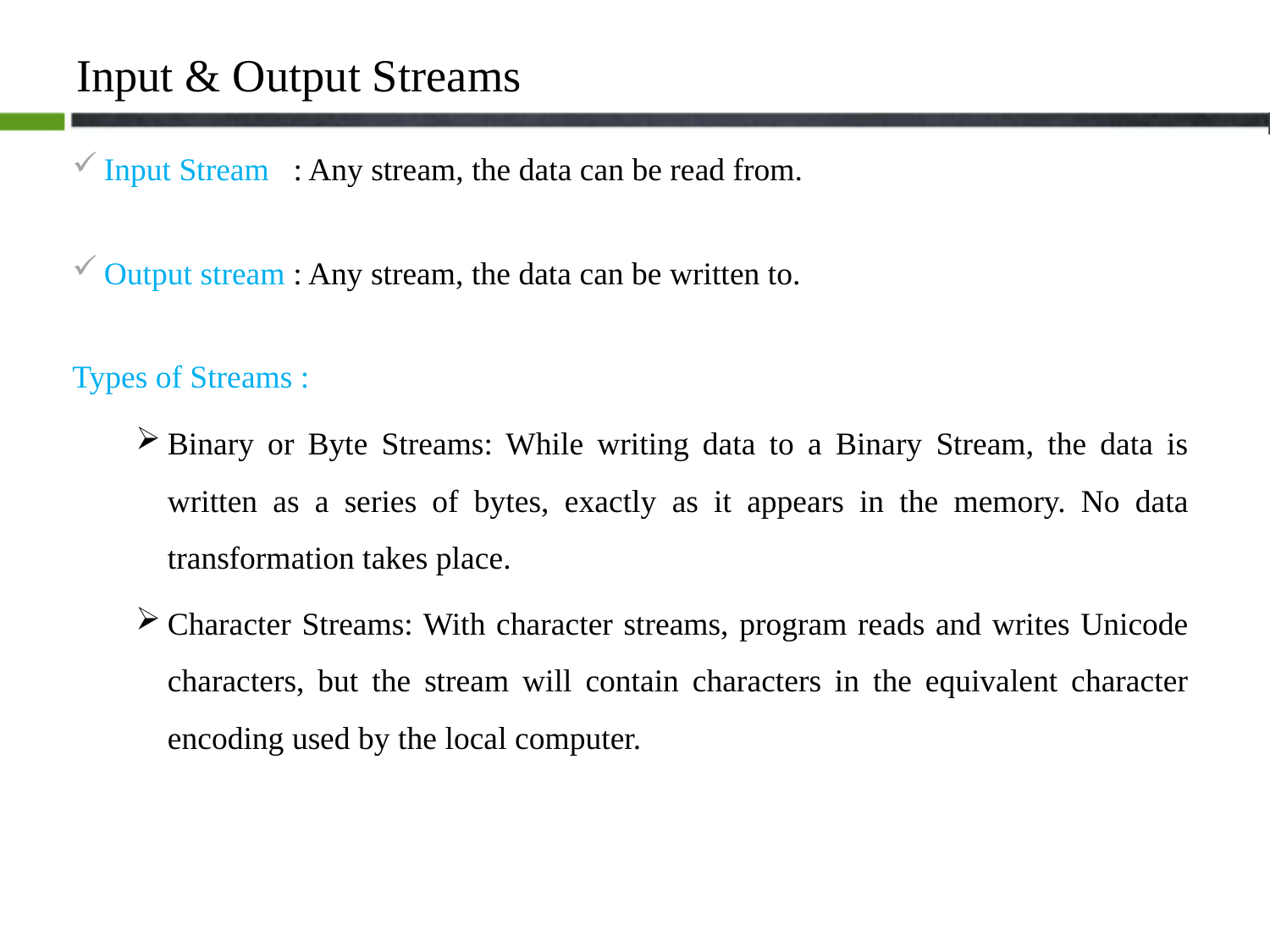

# Input & Output Streams
Input Stream   : Any stream, the data can be read from.

Output stream : Any stream, the data can be written to.

Types of Streams :
Binary or Byte Streams: While writing data to a Binary Stream, the data is written as a series of bytes, exactly as it appears in the memory. No data transformation takes place.
Character Streams: With character streams, program reads and writes Unicode characters, but the stream will contain characters in the equivalent character encoding used by the local computer.